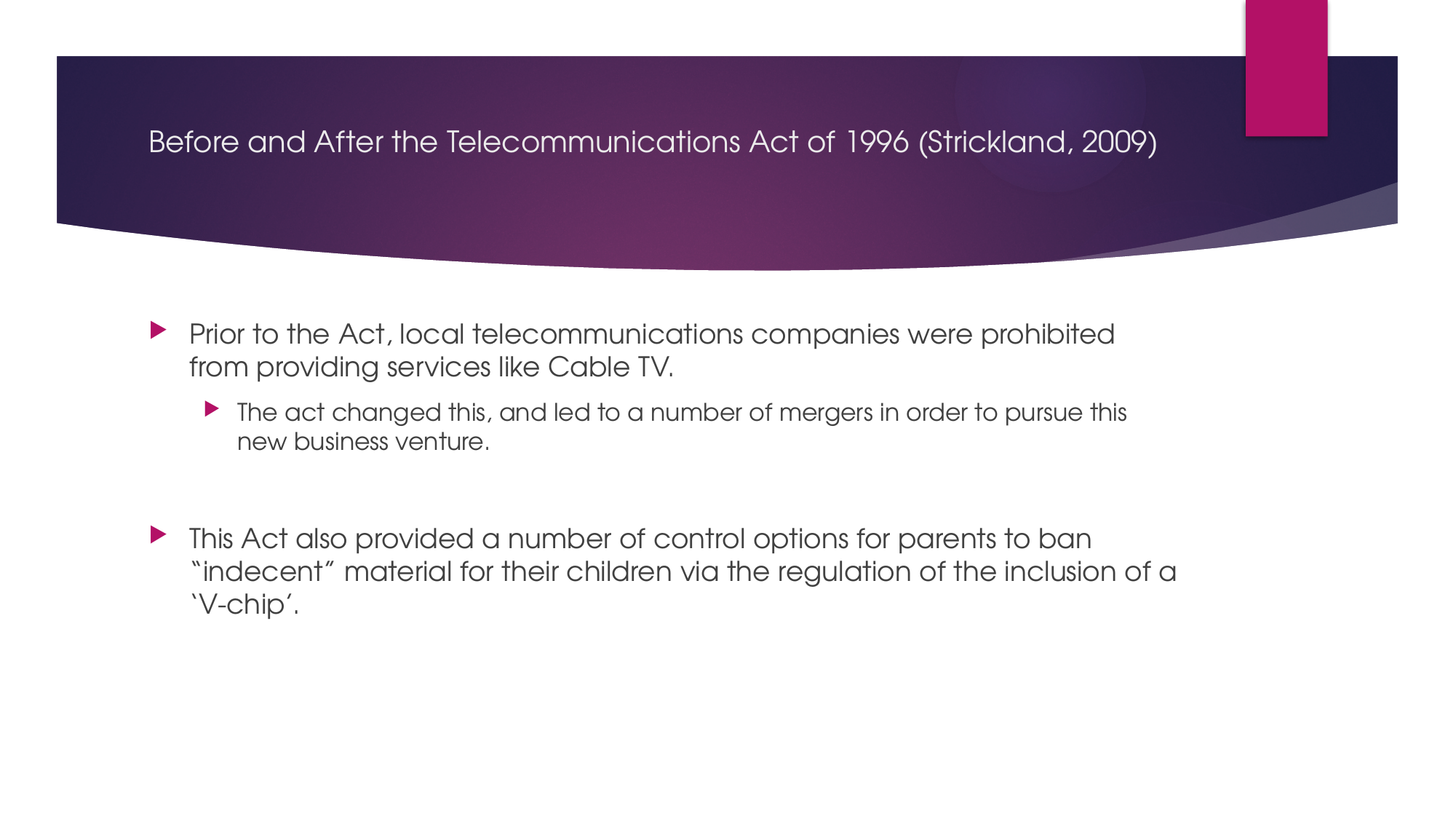

# Before and After the Telecommunications Act of 1996 (Strickland, 2009)
Prior to the Act, local telecommunications companies were prohibited from providing services like Cable TV.
The act changed this, and led to a number of mergers in order to pursue this new business venture.

This Act also provided a number of control options for parents to ban “indecent” material for their children via the regulation of the inclusion of a ‘V-chip’.